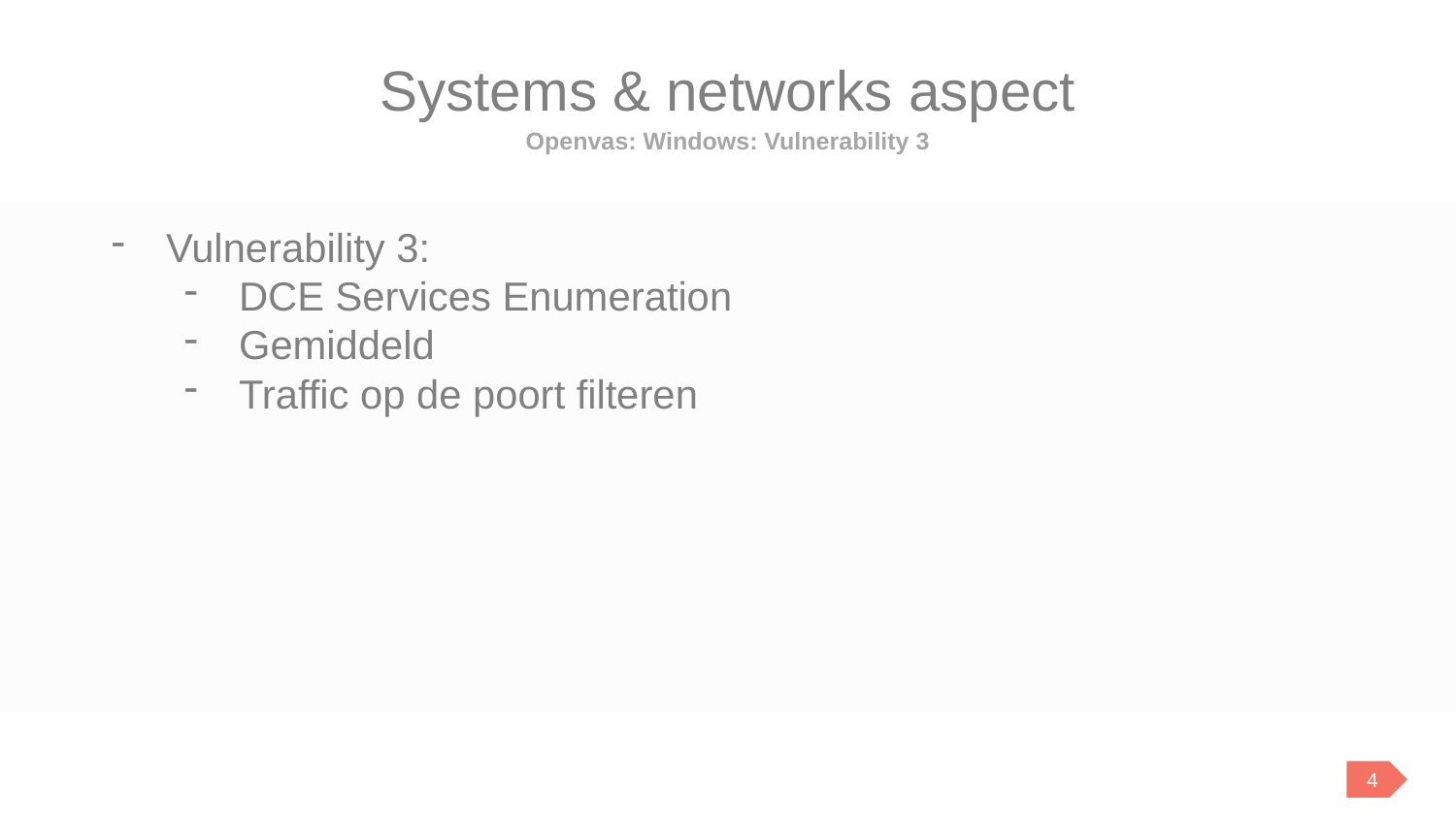

# Systems & networks aspect
Openvas: Windows: Vulnerability 3

Vulnerability 3:
DCE Services Enumeration
Gemiddeld
Traffic op de poort filteren
4